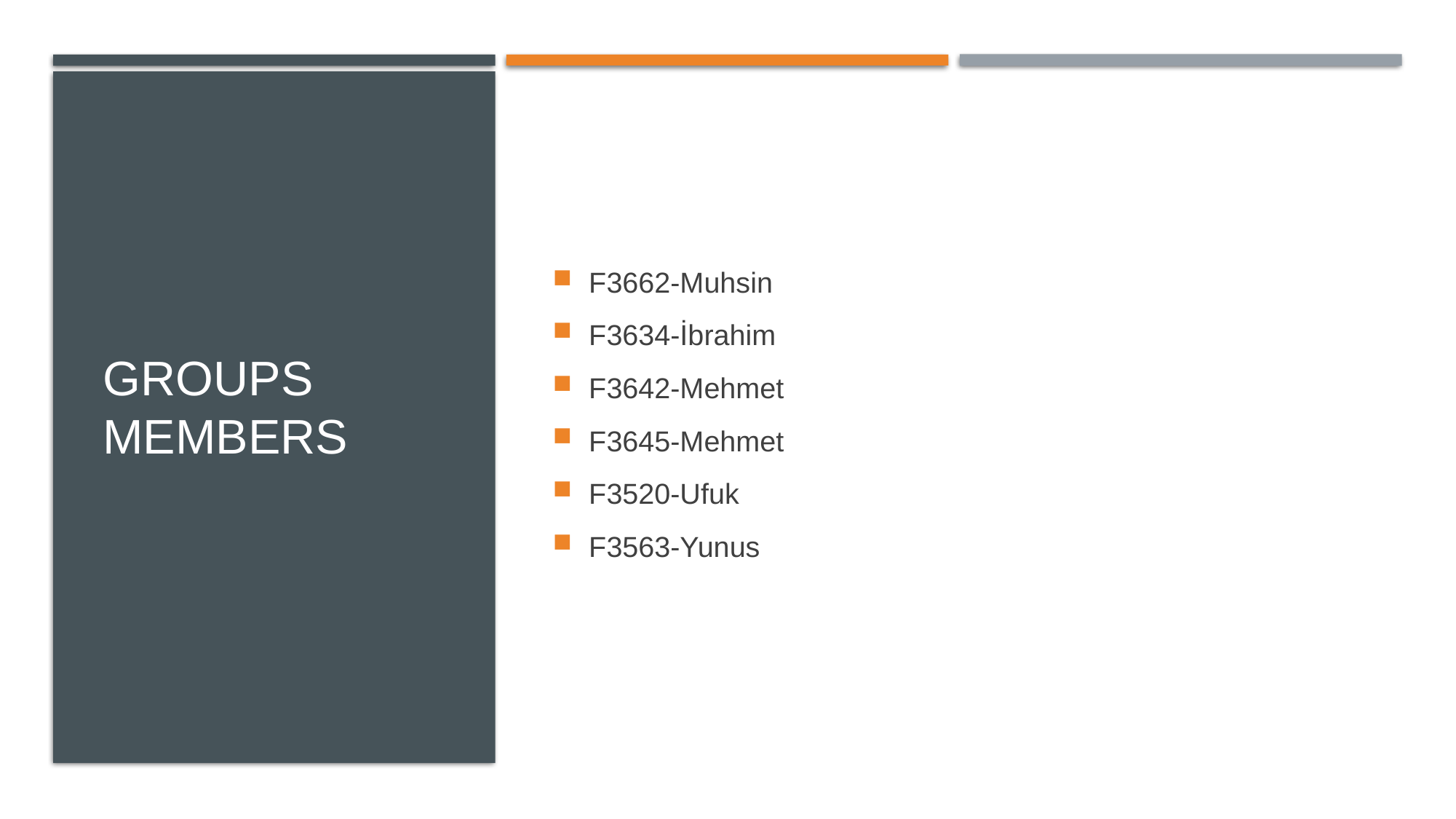

# Groups Members
F3662-Muhsin
F3634-İbrahim
F3642-Mehmet
F3645-Mehmet
F3520-Ufuk
F3563-Yunus